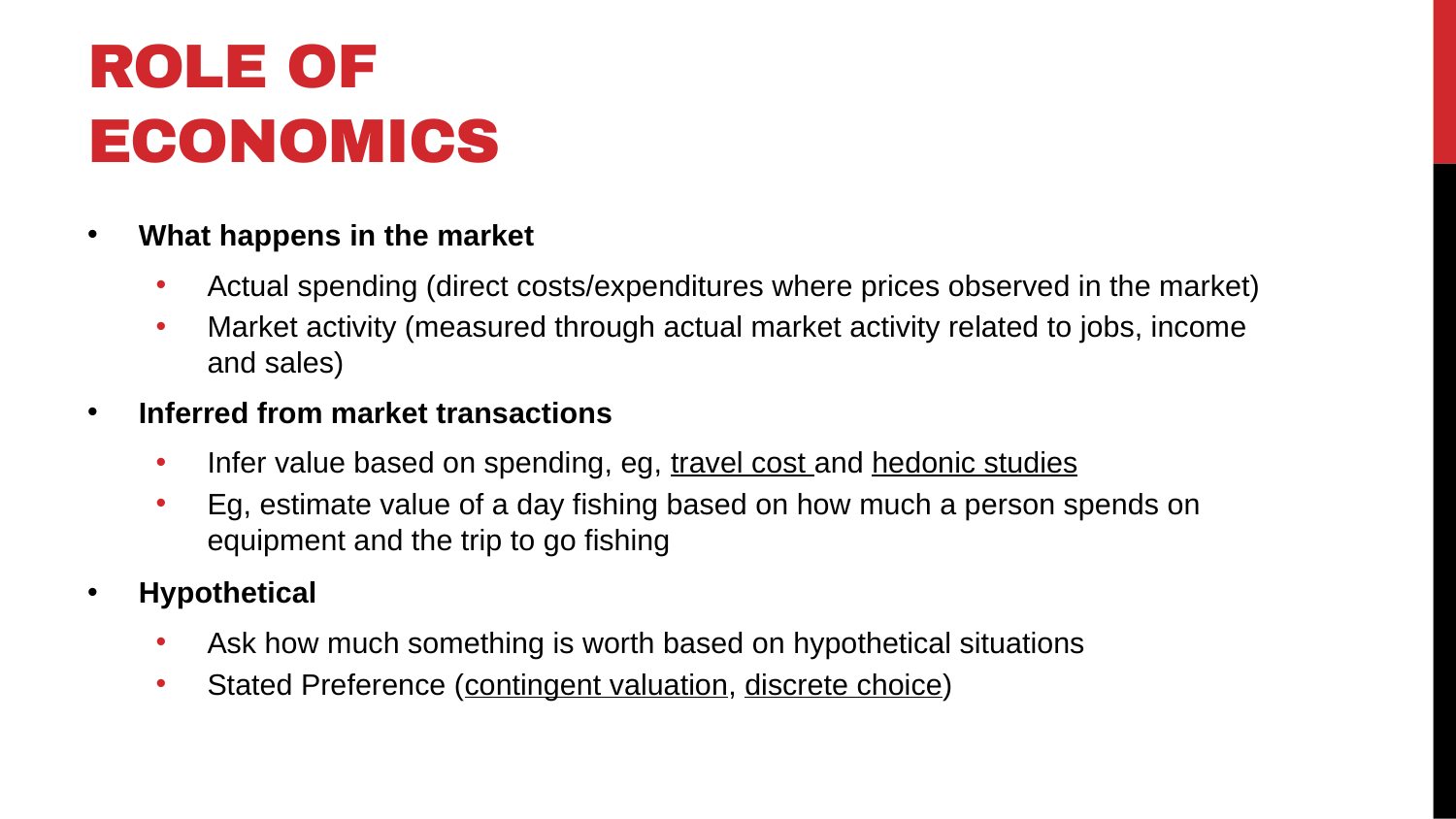

# Role of Economics
What happens in the market
Actual spending (direct costs/expenditures where prices observed in the market)
Market activity (measured through actual market activity related to jobs, income and sales)
Inferred from market transactions
Infer value based on spending, eg, travel cost and hedonic studies
Eg, estimate value of a day fishing based on how much a person spends on equipment and the trip to go fishing
Hypothetical
Ask how much something is worth based on hypothetical situations
Stated Preference (contingent valuation, discrete choice)